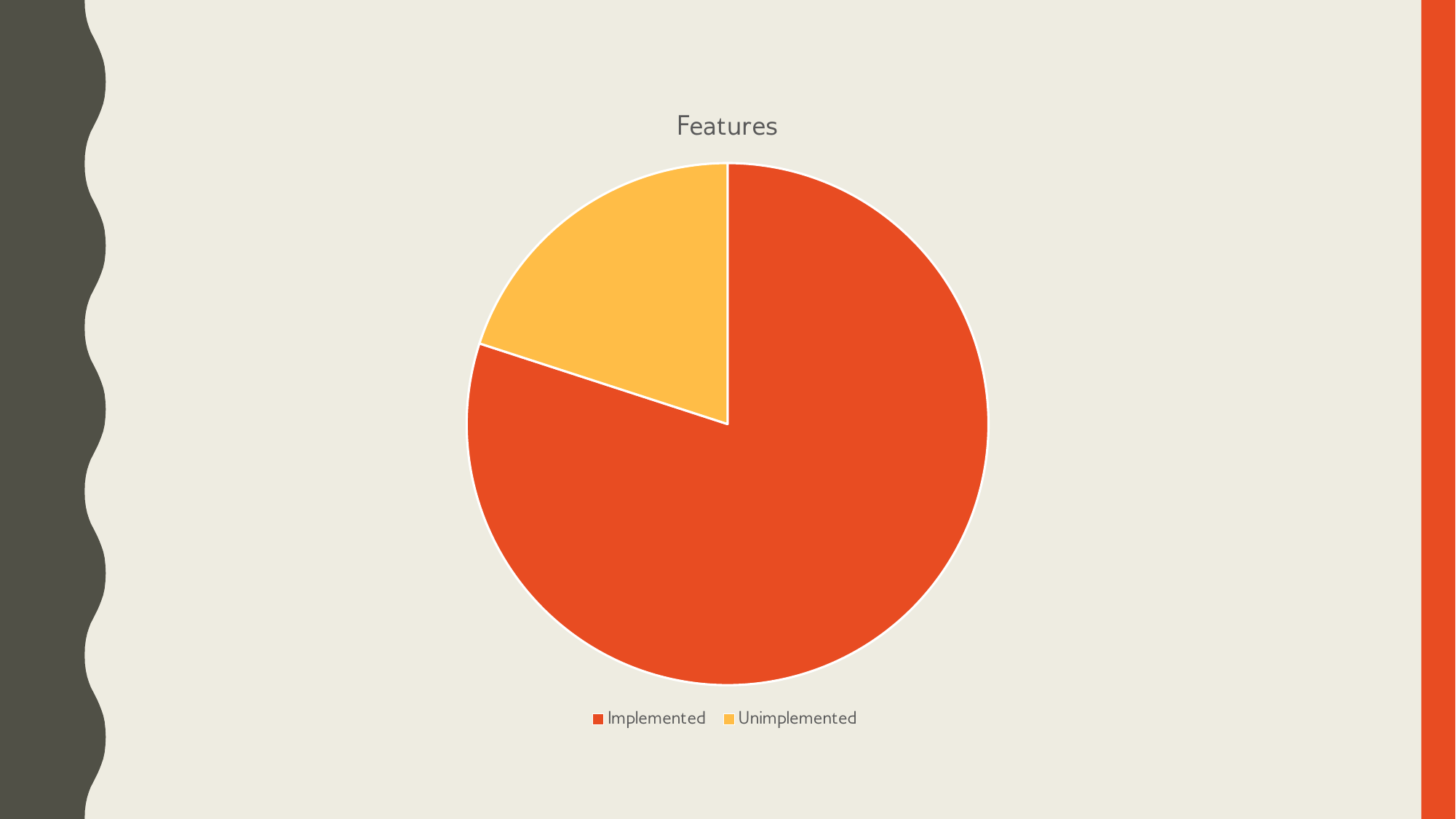

### Chart:

| Category | Features |
|---|---|
| Implemented  | 8.0 |
| Unimplemented  | 2.0 |